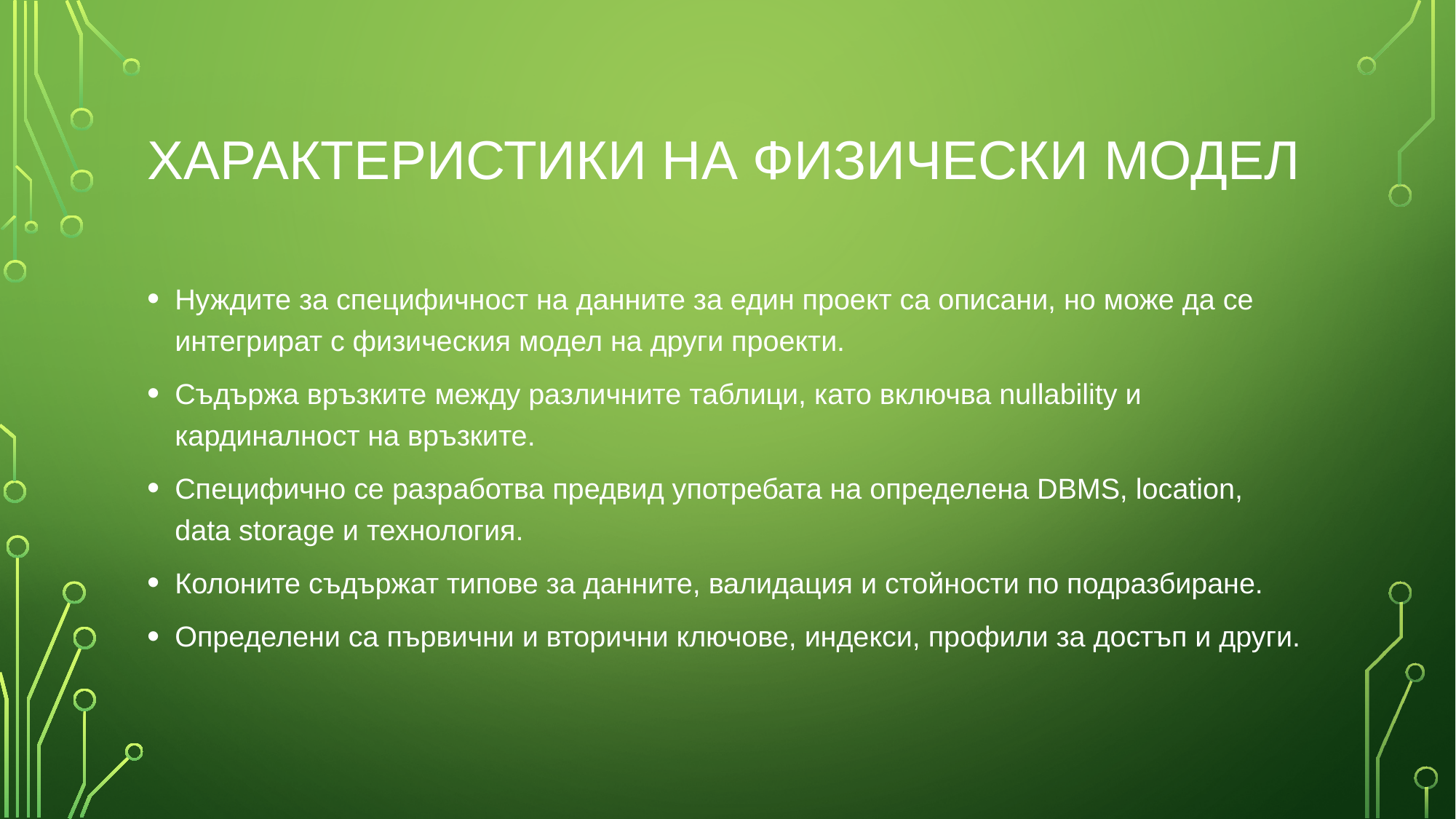

# ХАРАКТЕРИСТИКИ НА ФИЗИЧЕСКИ МОДЕЛ
Нуждите за специфичност на данните за един проект са описани, но може да се интегрират с физическия модел на други проекти.
Съдържа връзките между различните таблици, като включва nullability и кардиналност на връзките.
Специфично се разработва предвид употребата на определена DBMS, location, data storage и технология.
Колоните съдържат типове за данните, валидация и стойности по подразбиране.
Определени са първични и вторични ключове, индекси, профили за достъп и други.